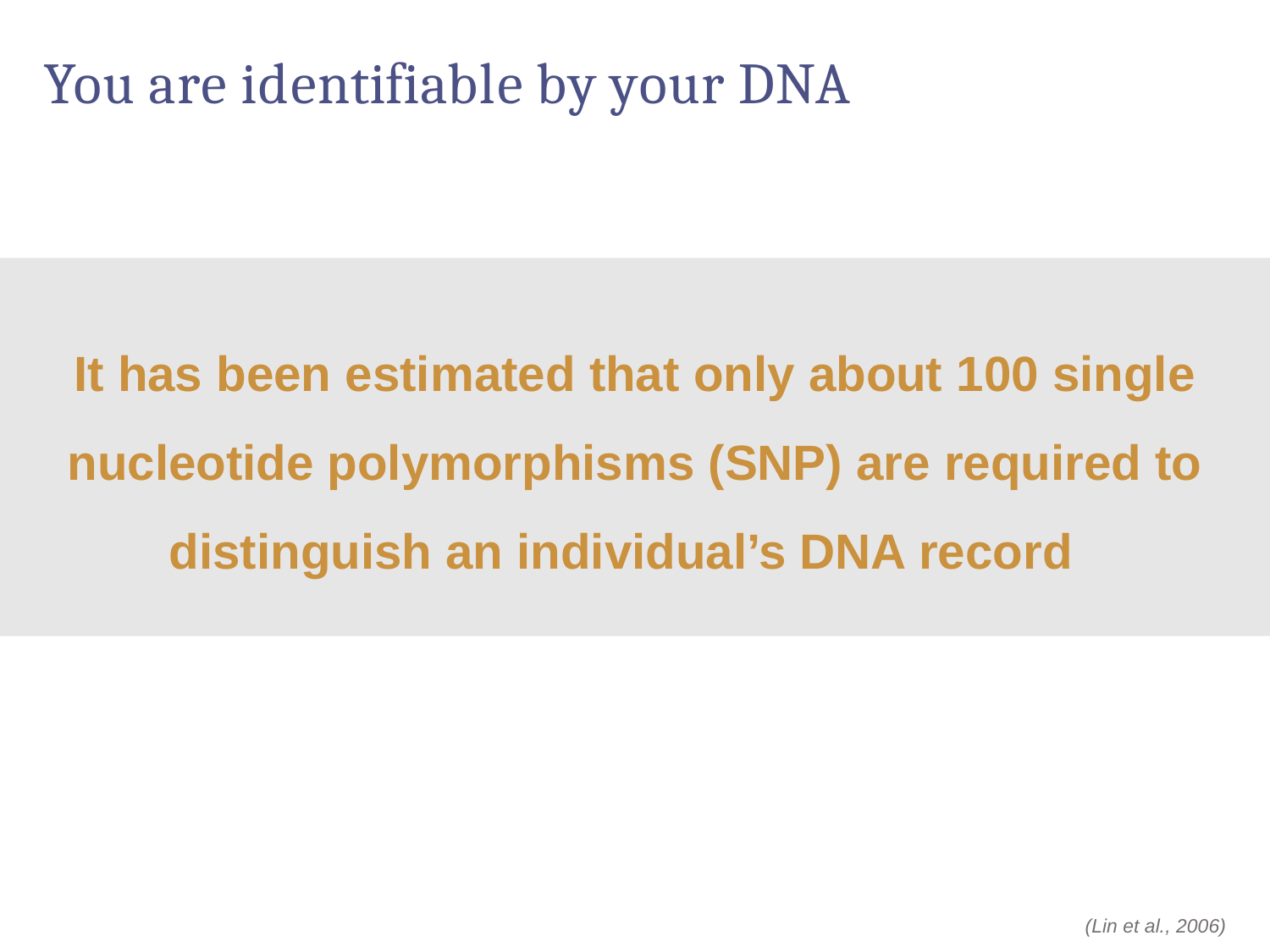

# You are identifiable by your DNA

It has been estimated that only about 100 single nucleotide polymorphisms (SNP) are required to distinguish an individual’s DNA record
(Lin et al., 2006)